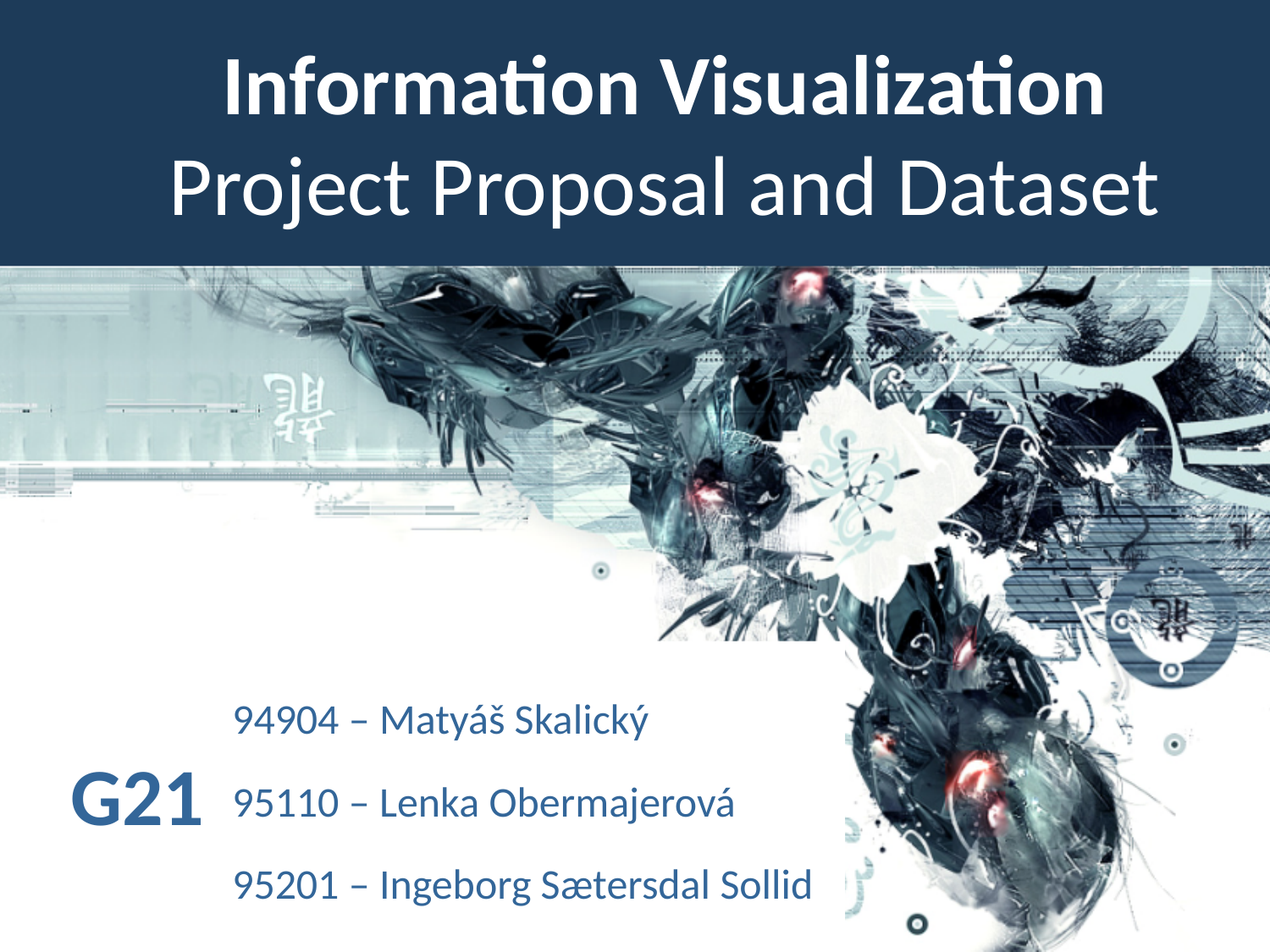

# Information Visualization Project Proposal and Dataset
G21
94904 – Matyáš Skalický
95110 – Lenka Obermajerová
95201 – Ingeborg Sætersdal Sollid